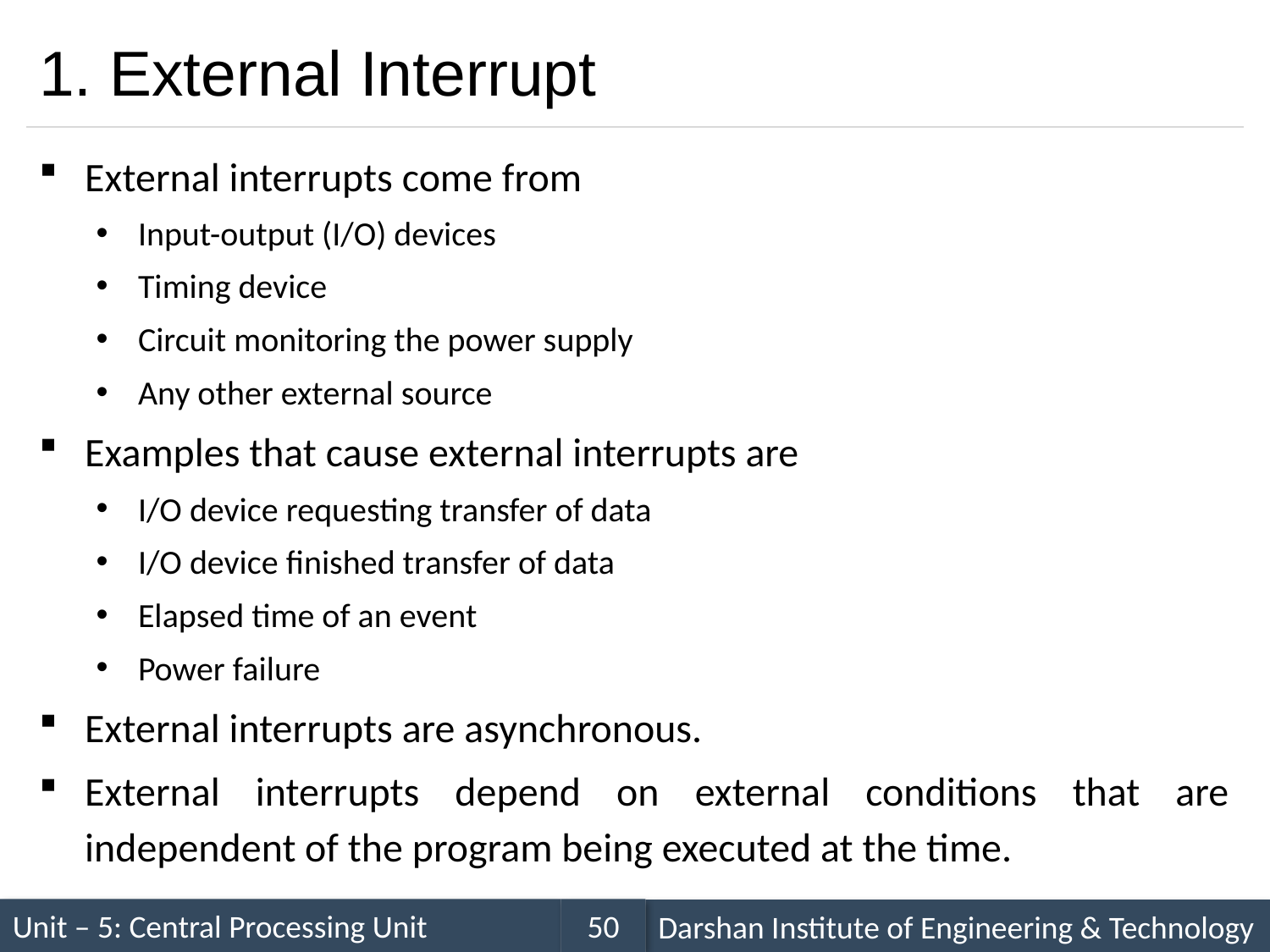

# 1. External Interrupt
External interrupts come from
Input-output (I/O) devices
Timing device
Circuit monitoring the power supply
Any other external source
Examples that cause external interrupts are
I/O device requesting transfer of data
I/O device finished transfer of data
Elapsed time of an event
Power failure
External interrupts are asynchronous.
External interrupts depend on external conditions that are independent of the program being executed at the time.